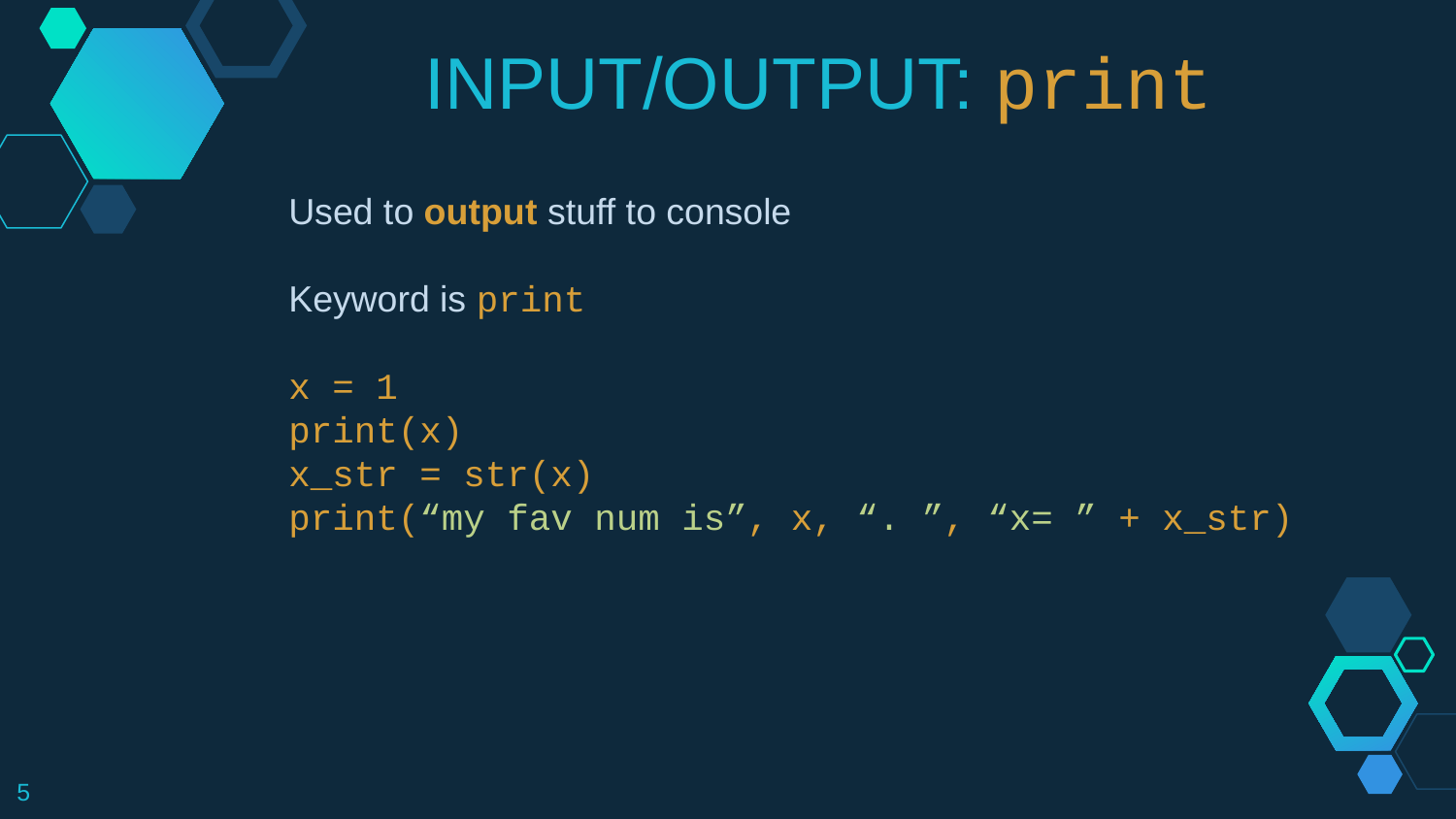

INPUT/OUTPUT: print
Used to output stuff to console

Keyword is print

x = 1
print(x)
x_str = str(x)
print(“my fav num is”, x, “. ”, “x= ” + x_str)

5